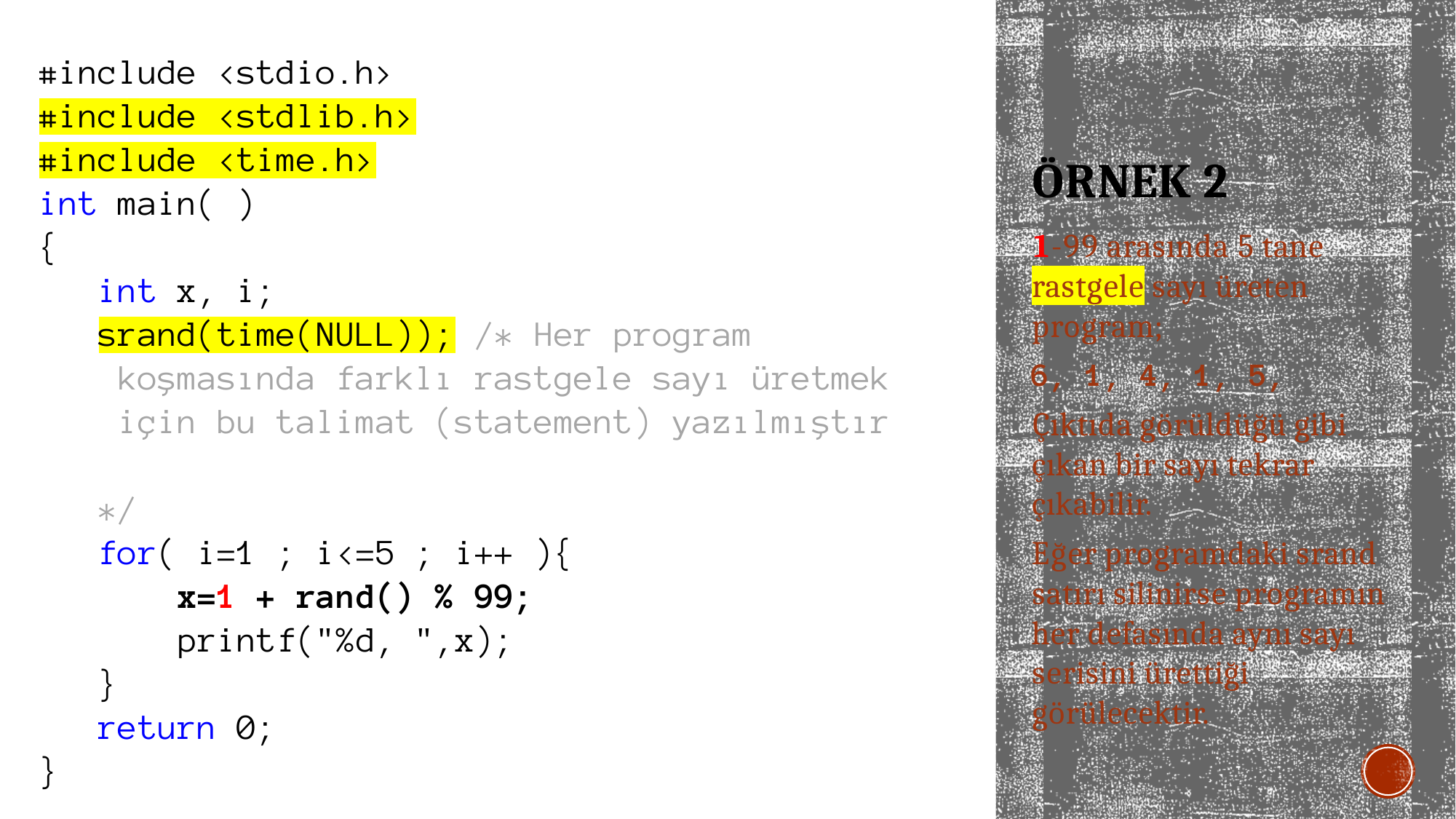

#include <stdio.h>
#include <stdlib.h>
#include <time.h>
int main( )
{
   int x, i;
   srand(time(NULL)); /* Her program
    koşmasında farklı rastgele sayı üretmek
    için bu talimat (statement) yazılmıştır
   */
   for( i=1 ; i<=5 ; i++ ){
       x=1 + rand() % 99;
       printf("%d, ",x);
   }
   return 0;
}
# Örnek 2
1-99 arasında 5 tane rastgele sayı üreten program;
6, 1, 4, 1, 5,
Çıktıda görüldüğü gibi çıkan bir sayı tekrar çıkabilir.
Eğer programdaki srand satırı silinirse programın her defasında aynı sayı serisini ürettiği görülecektir.